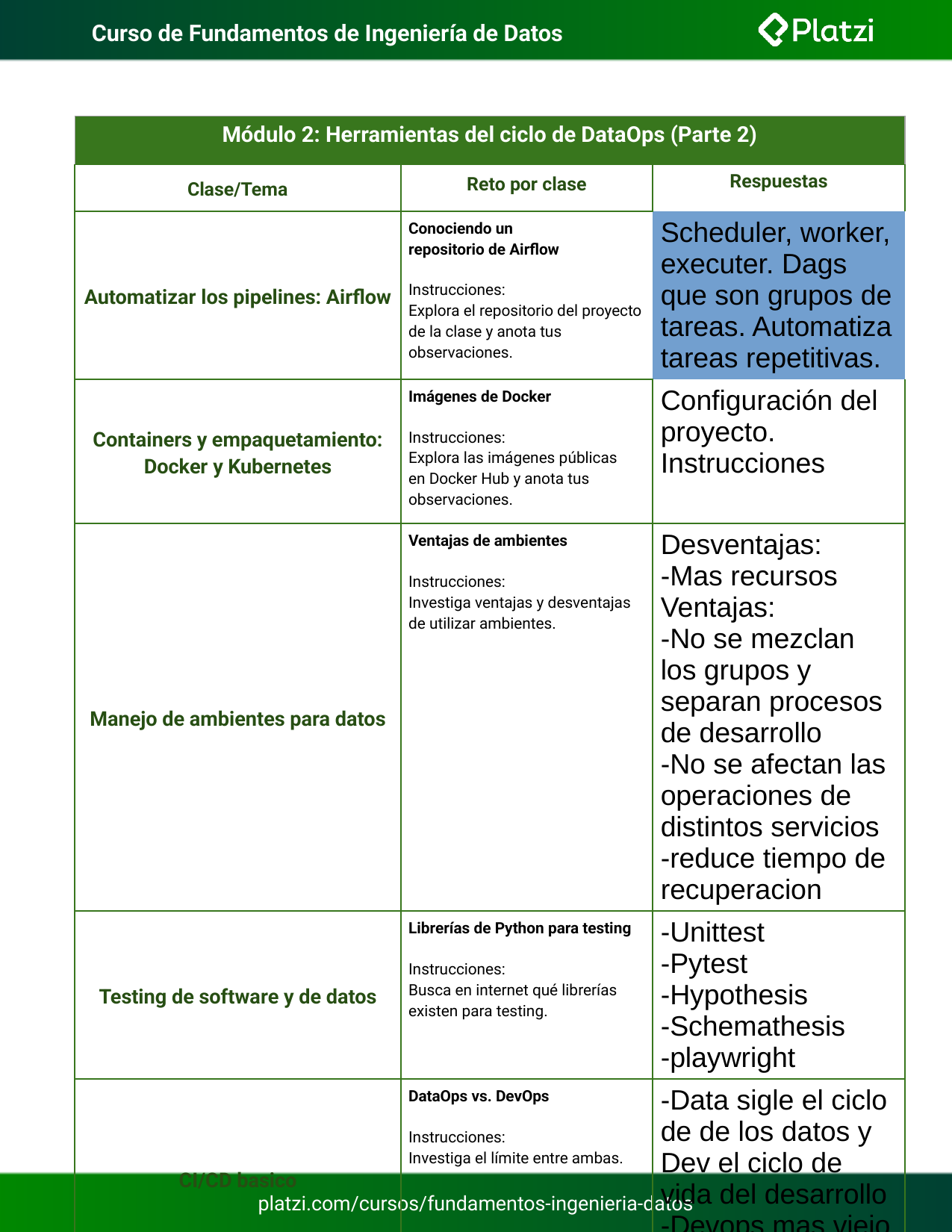

Curso de Fundamentos de Ingeniería de Datos
| Módulo 2: Herramientas del ciclo de DataOps (Parte 2) |  |  |
| --- | --- | --- |
| Clase/Tema | Reto por clase | Respuestas |
| Automatizar los pipelines: Airflow | Conociendo un repositorio de Airflow Instrucciones: Explora el repositorio del proyecto de la clase y anota tus observaciones. | Scheduler, worker, executer. Dags que son grupos de tareas. Automatiza tareas repetitivas. |
| Containers y empaquetamiento: Docker y Kubernetes | Imágenes de Docker Instrucciones: Explora las imágenes públicas en Docker Hub y anota tus observaciones. | Configuración del proyecto. Instrucciones |
| Manejo de ambientes para datos | Ventajas de ambientes Instrucciones: Investiga ventajas y desventajas de utilizar ambientes. | Desventajas: -Mas recursos Ventajas: -No se mezclan los grupos y separan procesos de desarrollo -No se afectan las operaciones de distintos servicios -reduce tiempo de recuperacion |
| Testing de software y de datos | Librerías de Python para testing Instrucciones: Busca en internet qué librerías existen para testing. | -Unittest -Pytest -Hypothesis -Schemathesis -playwright |
| CI/CD basico | DataOps vs. DevOps Instrucciones: Investiga el límite entre ambas. | -Data sigle el ciclo de de los datos y Dev el ciclo de vida del desarrollo -Devops mas viejo que DataOps |
| Servidores y computación en la nube para data | Data en cloud Instrucciones: Investiga qué productos de data ofrece cada proveedor. | AWS: -Amazon SageMaker Data Wrangler -DMS GCP -Firestore -BigQuery AZURE -Azure Database -Azure SQL |
# platzi.com/cursos/fundamentos-ingenieria-datos